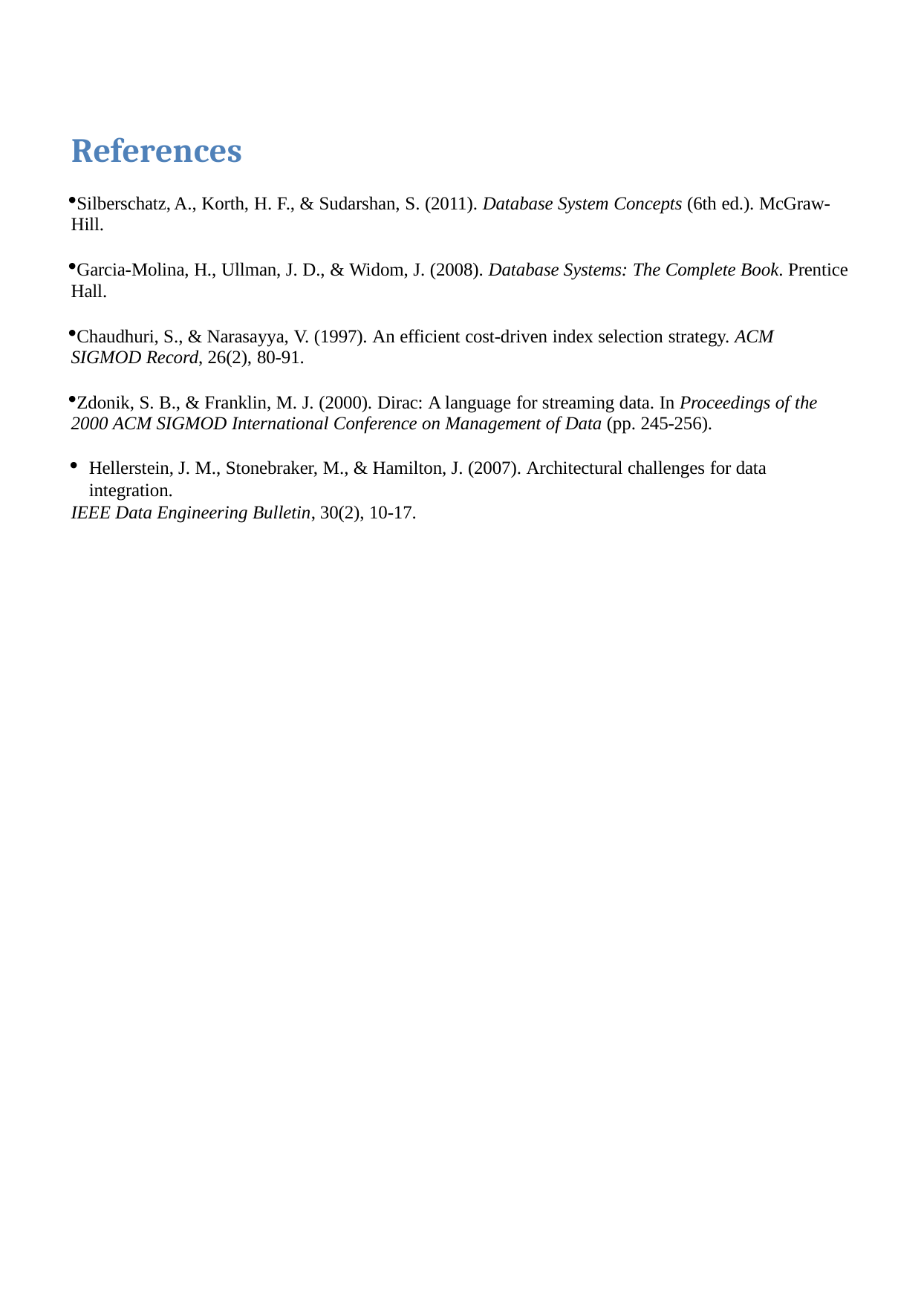

References
Silberschatz, A., Korth, H. F., & Sudarshan, S. (2011). Database System Concepts (6th ed.). McGraw-  Hill.

Garcia-Molina, H., Ullman, J. D., & Widom, J. (2008). Database Systems: The Complete Book. Prentice  Hall.

Chaudhuri, S., & Narasayya, V. (1997). An efficient cost-driven index selection strategy. ACM  SIGMOD Record, 26(2), 80-91.

Zdonik, S. B., & Franklin, M. J. (2000). Dirac: A language for streaming data. In Proceedings of the  2000 ACM SIGMOD International Conference on Management of Data (pp. 245-256).

Hellerstein, J. M., Stonebraker, M., & Hamilton, J. (2007). Architectural challenges for data integration.
IEEE Data Engineering Bulletin, 30(2), 10-17.